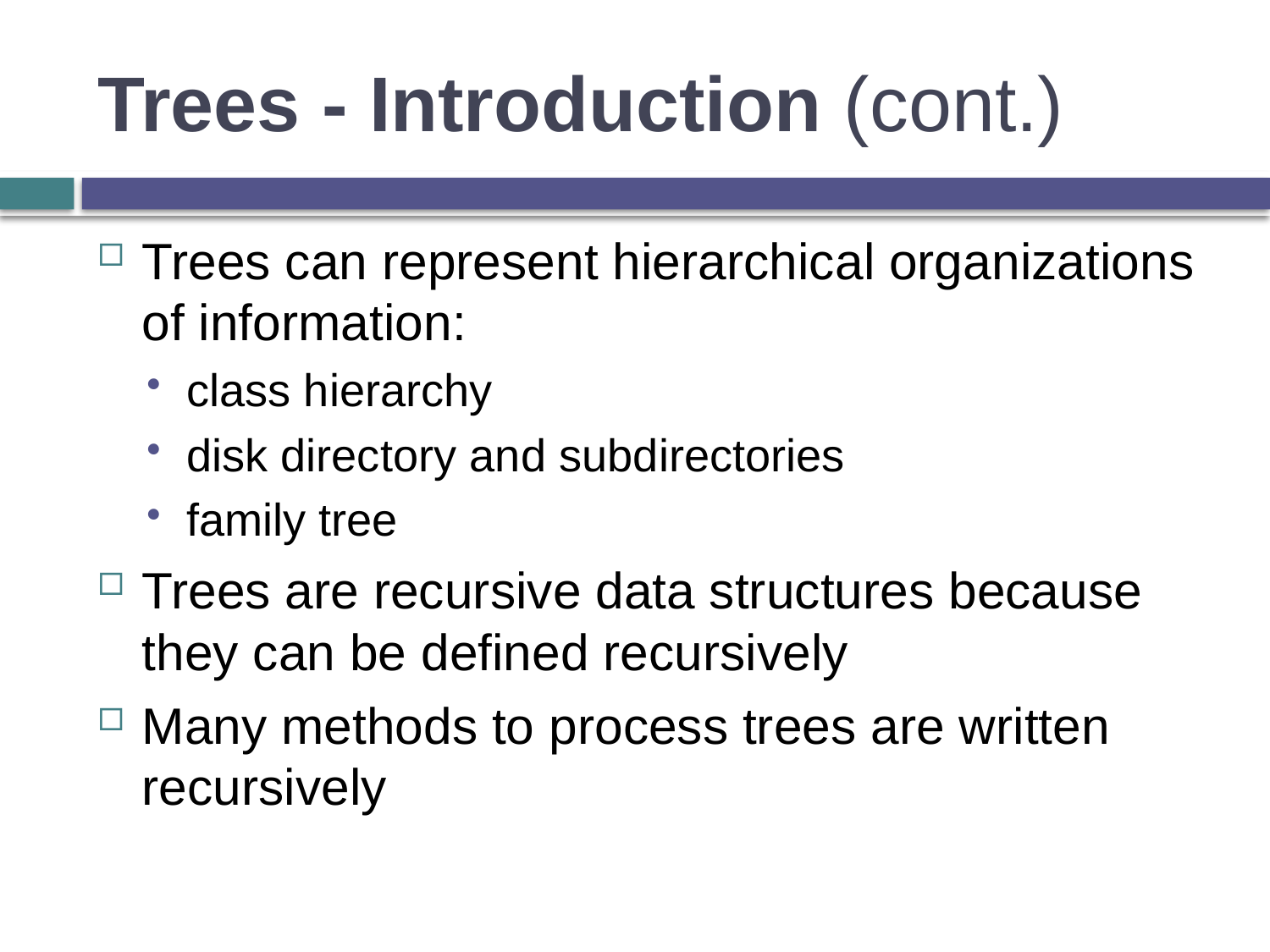

# Trees - Introduction (cont.)

Trees can represent hierarchical organizations of information:
class hierarchy
disk directory and subdirectories
family tree
Trees are recursive data structures because they can be defined recursively
Many methods to process trees are written recursively